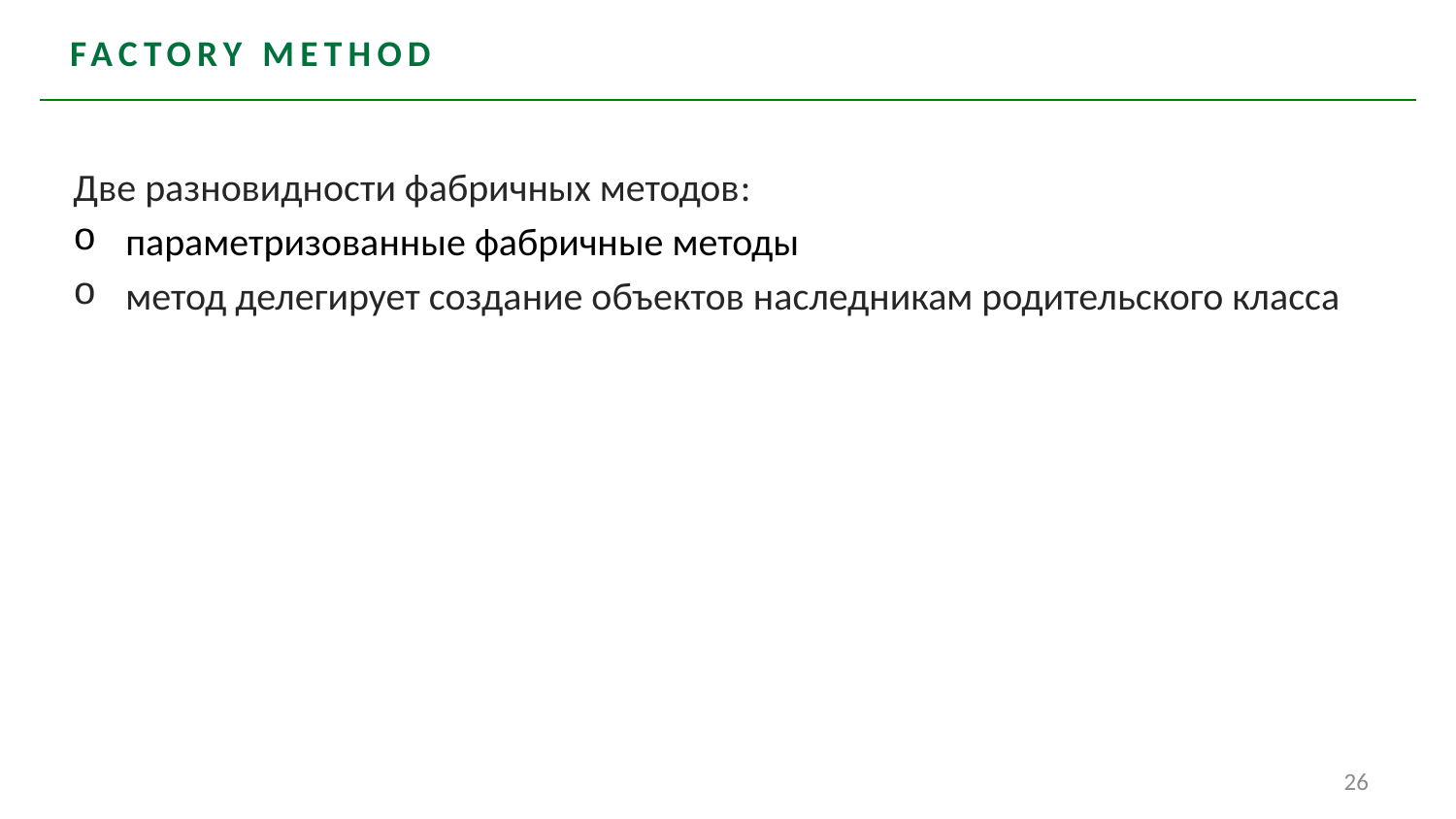

# Factory METHOD
Две разновидности фабричных методов:
параметризованные фабричные методы
метод делегирует создание объектов наследникам родительского класса

26